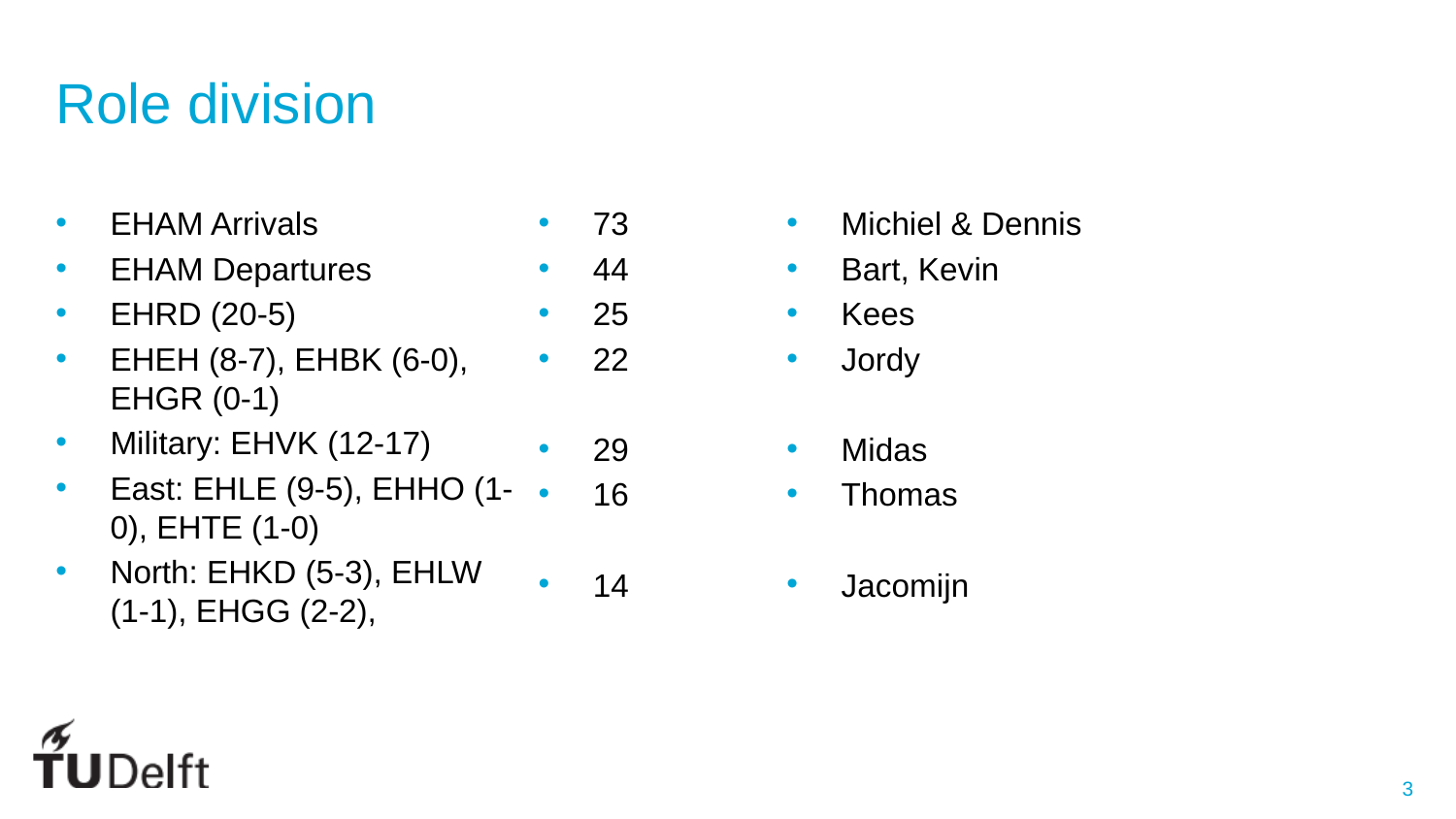

Role division
Michiel & Dennis
Bart, Kevin
Kees
Jordy

Midas
Thomas

Jacomijn
73
44
25
22

29
16

14

EHAM Arrivals
EHAM Departures
EHRD (20-5)
EHEH (8-7), EHBK (6-0), EHGR (0-1)
Military: EHVK (12-17)
East: EHLE (9-5), EHHO (1-0), EHTE (1-0)
North: EHKD (5-3), EHLW (1-1), EHGG (2-2),